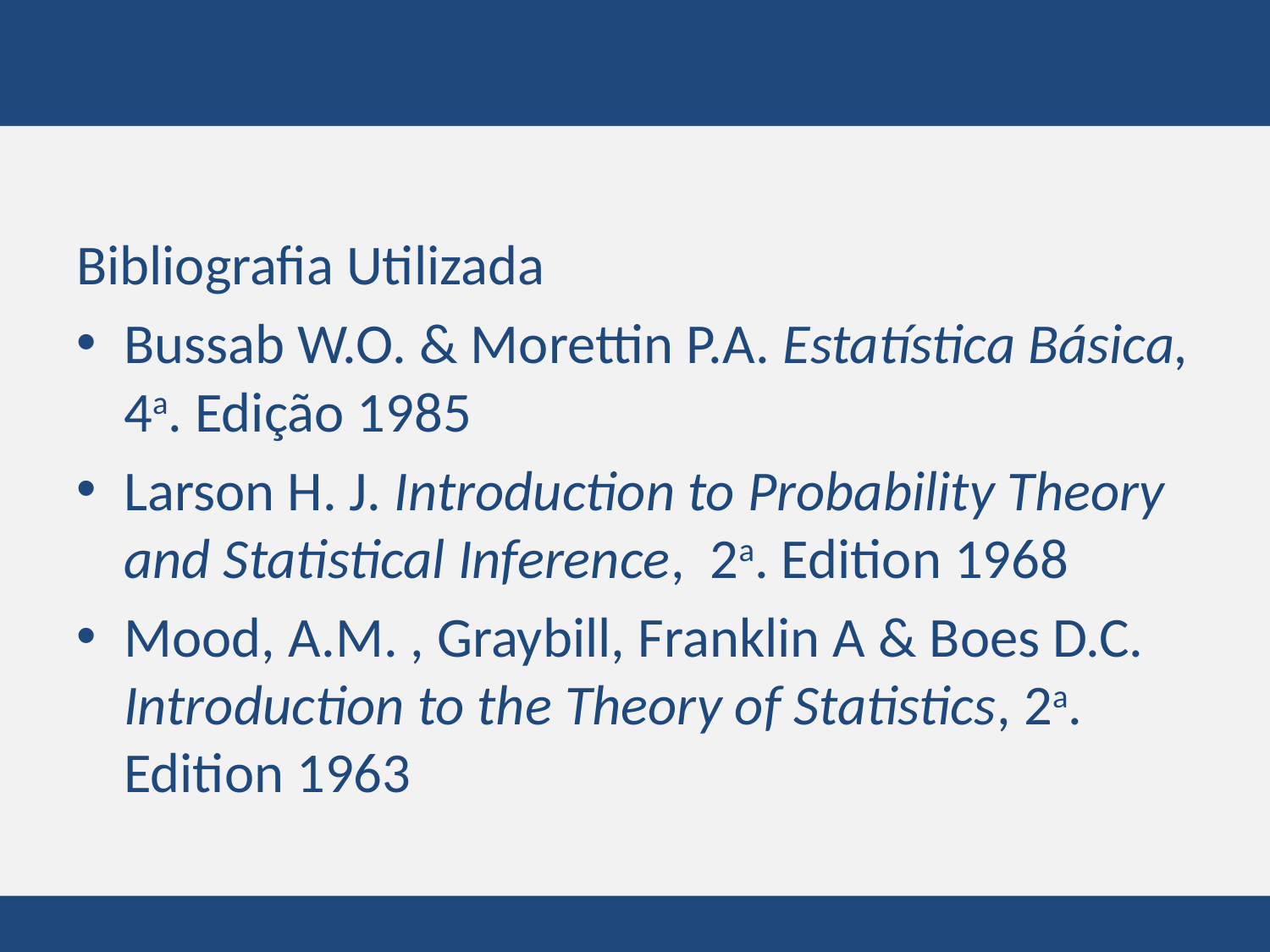

#
Bibliografia Utilizada
Bussab W.O. & Morettin P.A. Estatística Básica, 4a. Edição 1985
Larson H. J. Introduction to Probability Theory and Statistical Inference,  2a. Edition 1968
Mood, A.M. , Graybill, Franklin A & Boes D.C. Introduction to the Theory of Statistics, 2a. Edition 1963